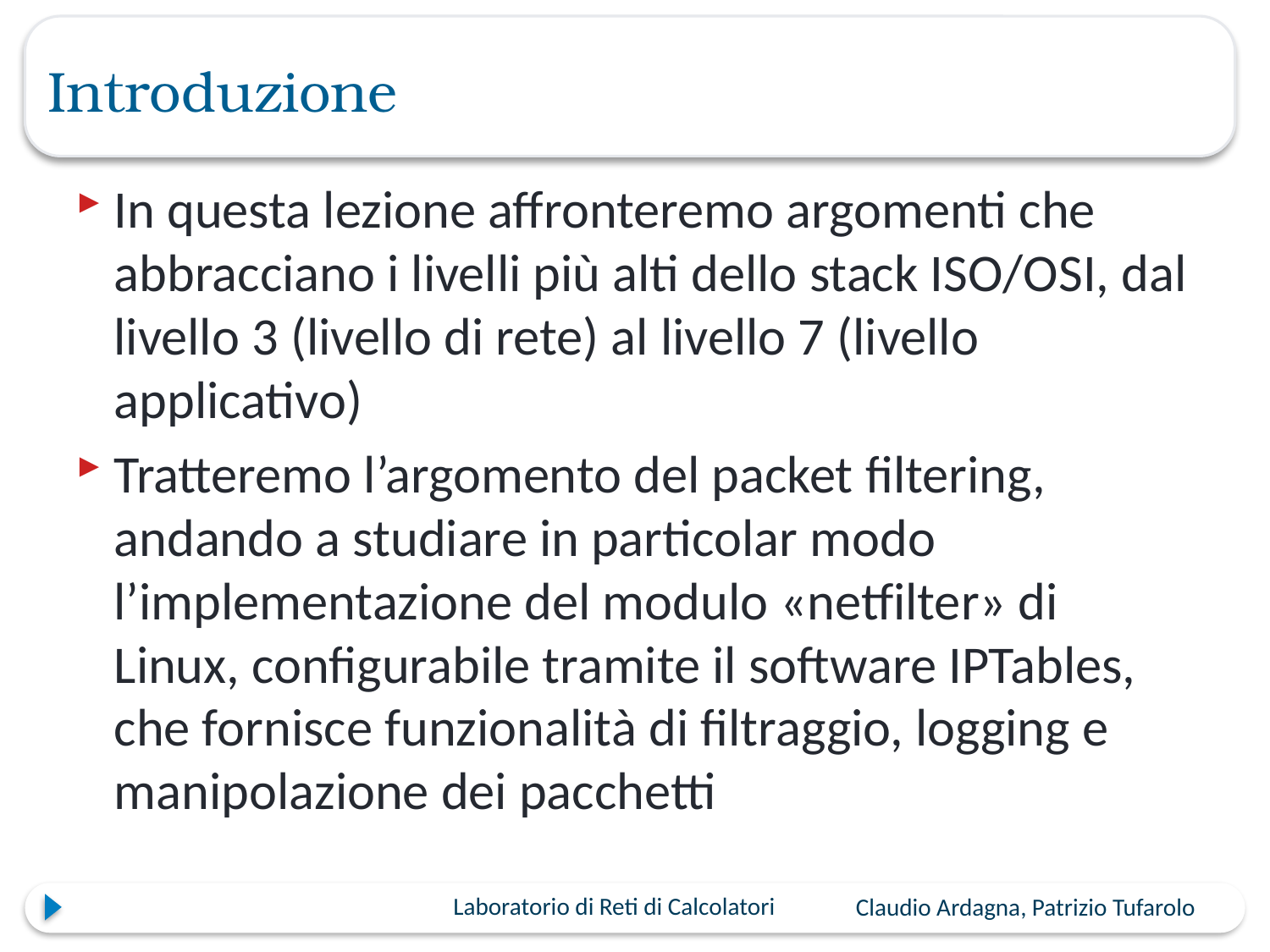

# Introduzione
In questa lezione affronteremo argomenti che abbracciano i livelli più alti dello stack ISO/OSI, dal livello 3 (livello di rete) al livello 7 (livello applicativo)
Tratteremo l’argomento del packet filtering, andando a studiare in particolar modo l’implementazione del modulo «netfilter» di Linux, configurabile tramite il software IPTables, che fornisce funzionalità di filtraggio, logging e manipolazione dei pacchetti